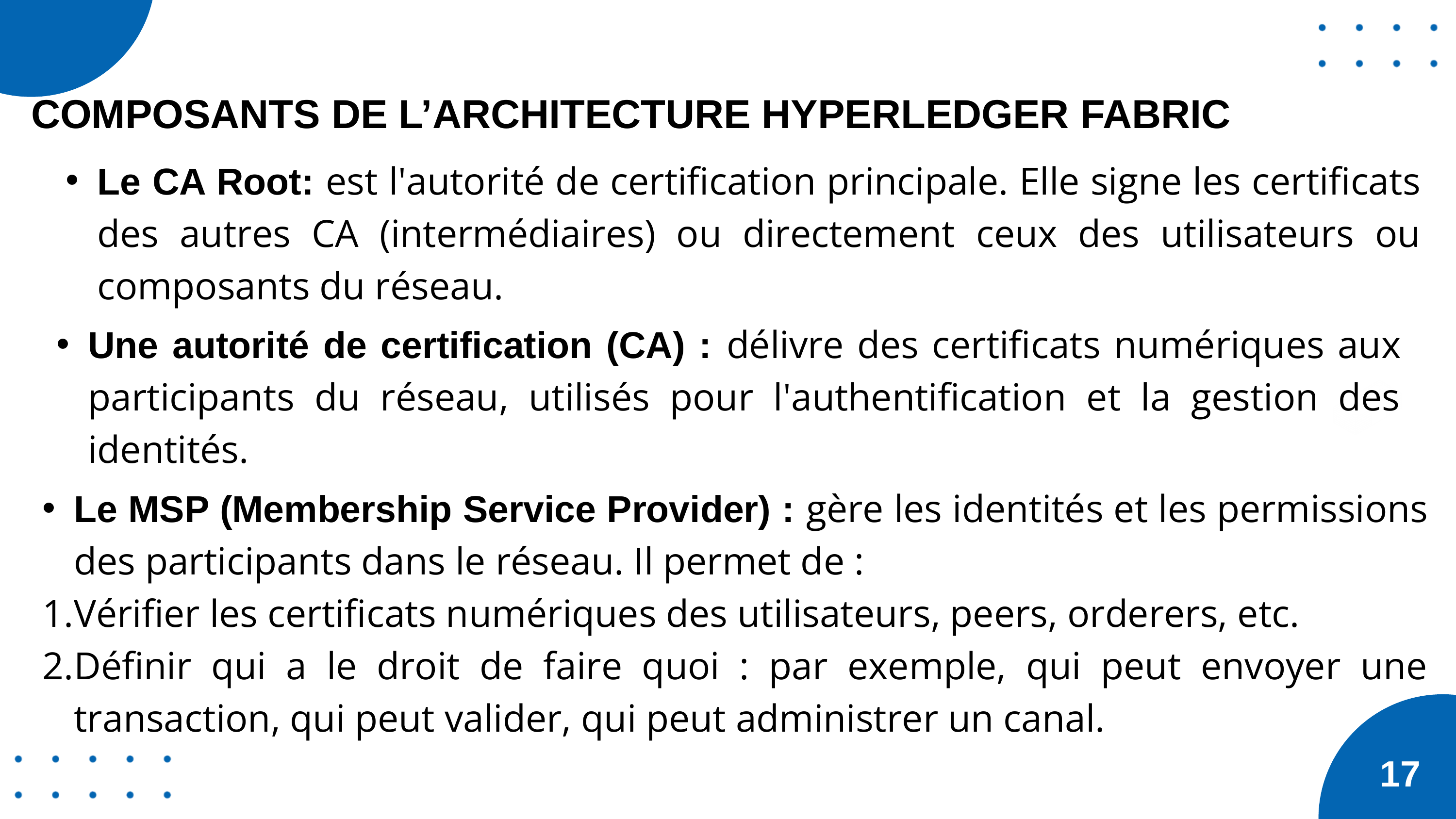

COMPOSANTS DE L’ARCHITECTURE HYPERLEDGER FABRIC
Le CA Root: est l'autorité de certification principale. Elle signe les certificats des autres CA (intermédiaires) ou directement ceux des utilisateurs ou composants du réseau.
Une autorité de certification (CA) : délivre des certificats numériques aux participants du réseau, utilisés pour l'authentification et la gestion des identités.

Le MSP (Membership Service Provider) : gère les identités et les permissions des participants dans le réseau. Il permet de :
Vérifier les certificats numériques des utilisateurs, peers, orderers, etc.
Définir qui a le droit de faire quoi : par exemple, qui peut envoyer une transaction, qui peut valider, qui peut administrer un canal.

17